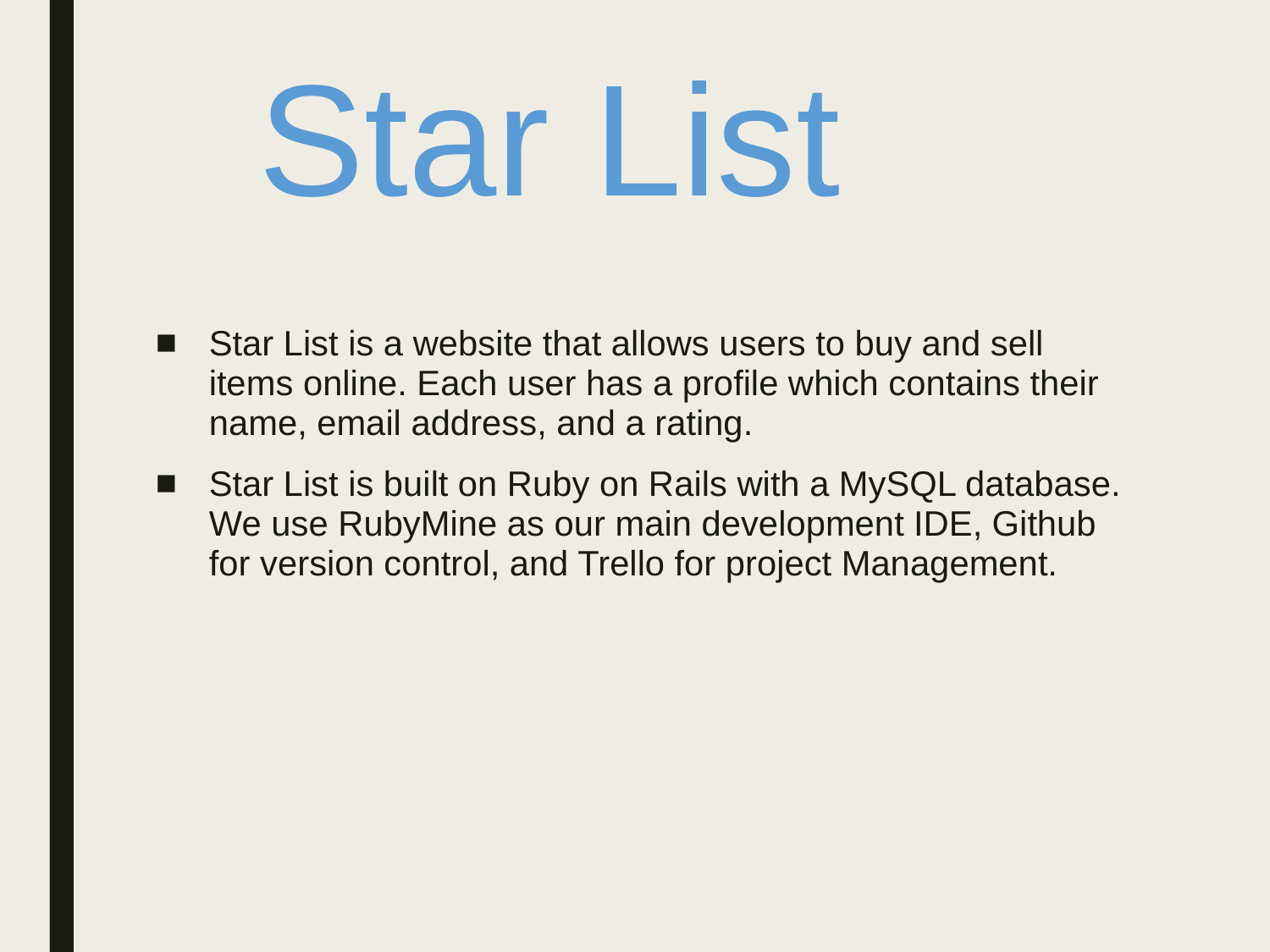

Star List
Star List is a website that allows users to buy and sell items online. Each user has a profile which contains their name, email address, and a rating.
Star List is built on Ruby on Rails with a MySQL database. We use RubyMine as our main development IDE, Github for version control, and Trello for project Management.